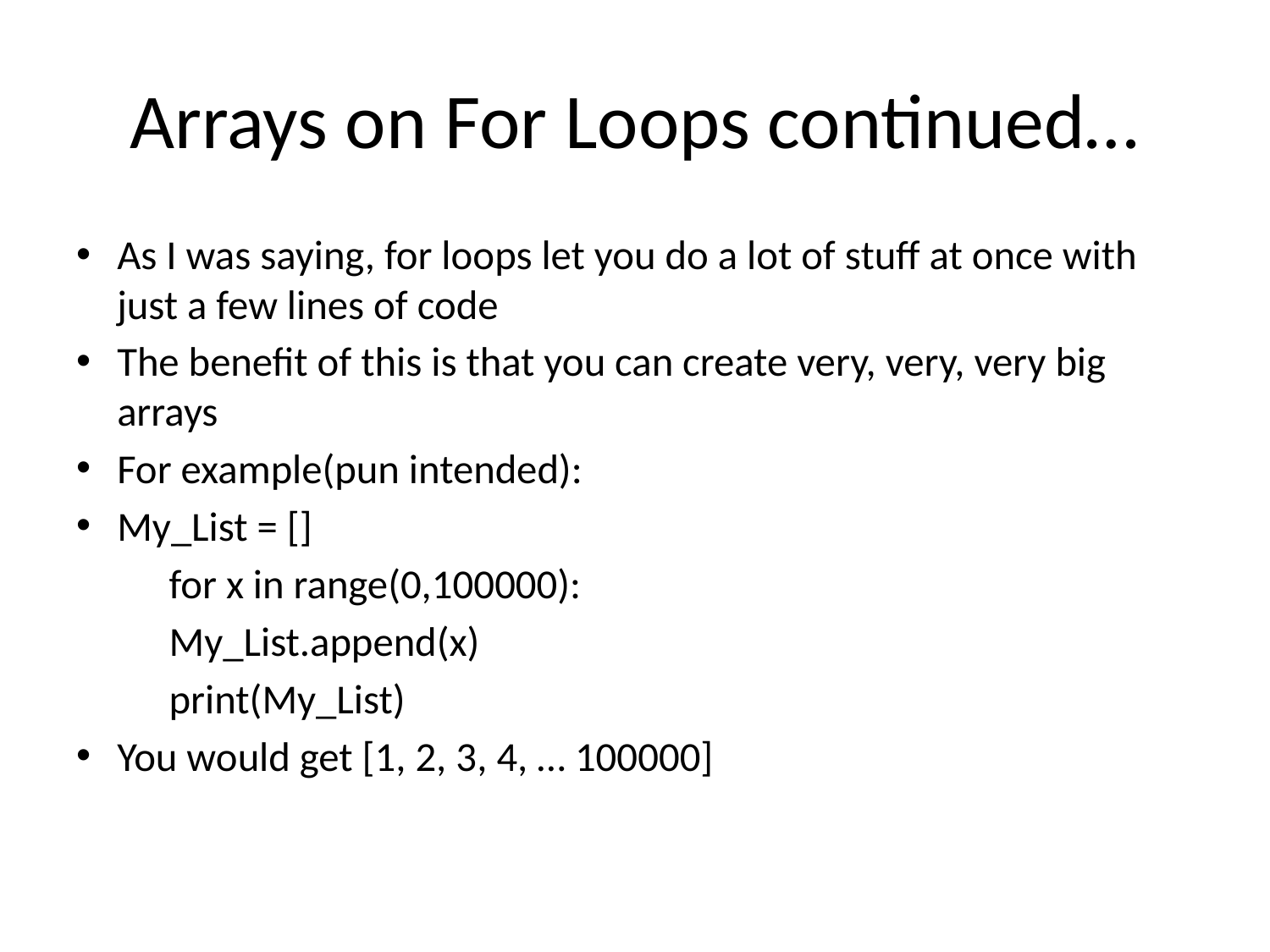

# Arrays on For Loops continued…
As I was saying, for loops let you do a lot of stuff at once with just a few lines of code
The benefit of this is that you can create very, very, very big arrays
For example(pun intended):
My_List = []
	for x in range(0,100000):
		My_List.append(x)
	print(My_List)
You would get [1, 2, 3, 4, … 100000]